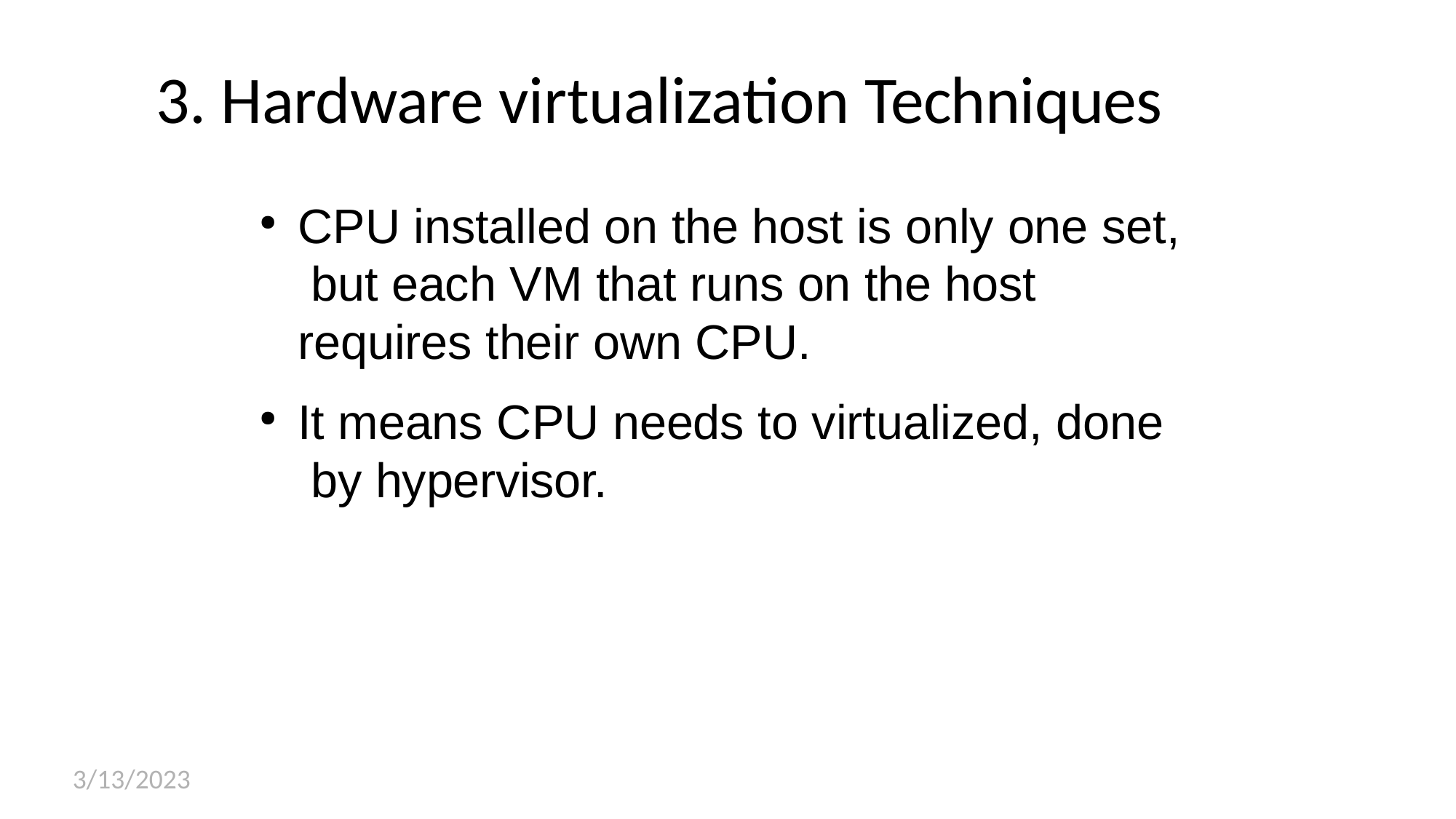

# 3. Hardware virtualization Techniques
CPU installed on the host is only one set,  but each VM that runs on the host  requires their own CPU.
It means CPU needs to virtualized, done  by hypervisor.
3/13/2023
Virtualization-Module 2